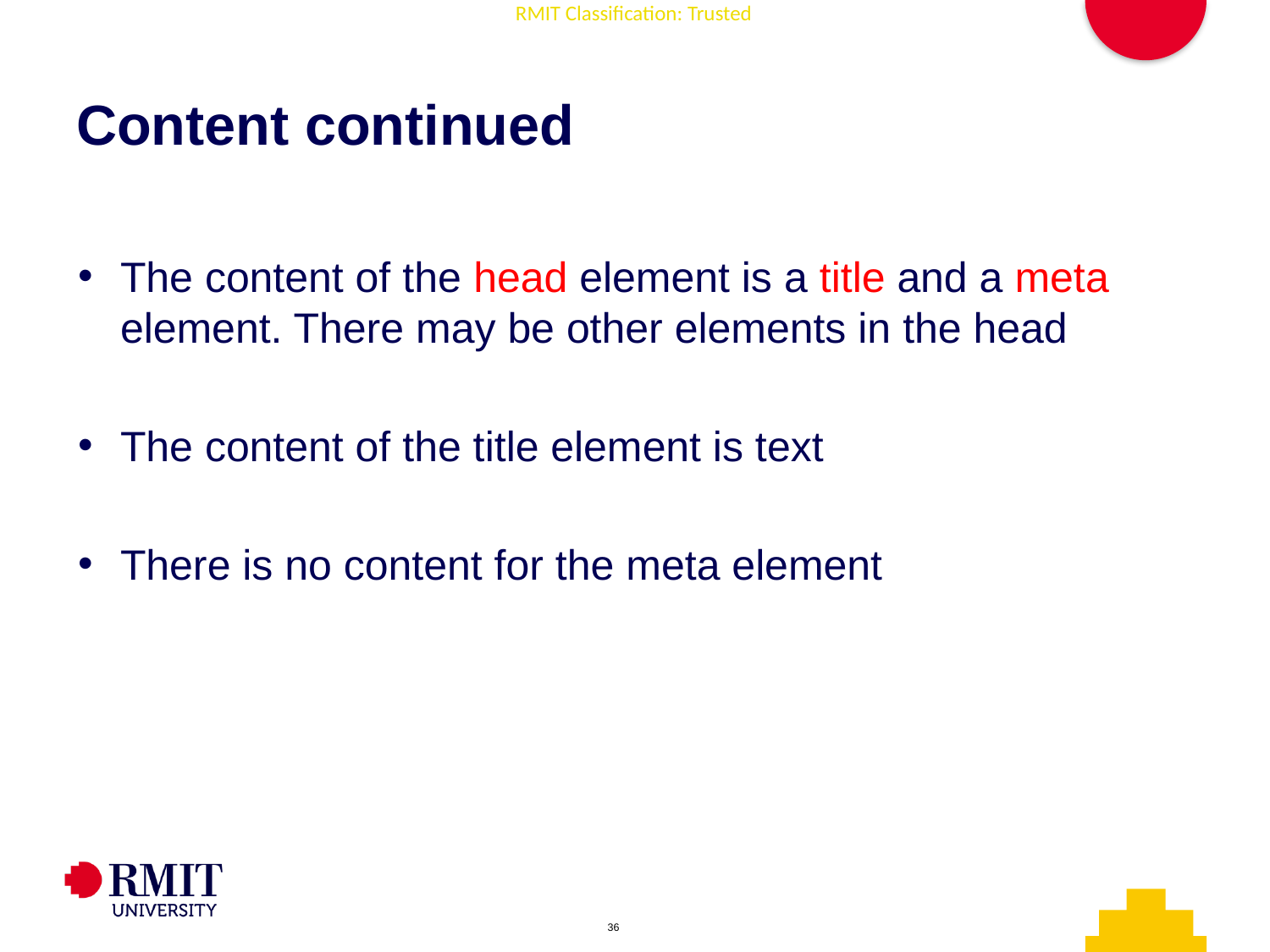

# Content continued
The content of the head element is a title and a meta element. There may be other elements in the head

The content of the title element is text

There is no content for the meta element
AD006 Associate Degree in IT